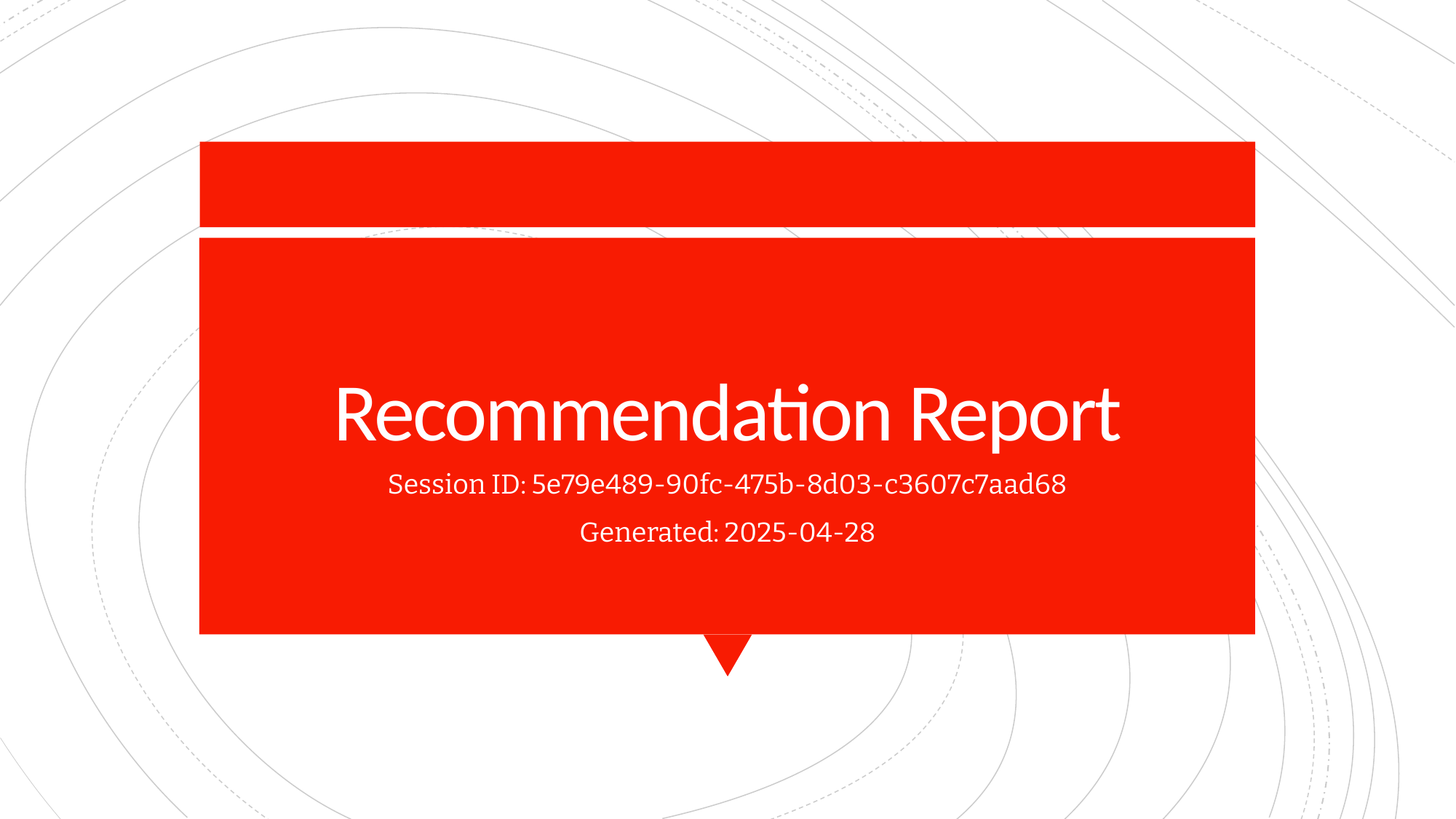

# Recommendation Report
Session ID: 5e79e489-90fc-475b-8d03-c3607c7aad68
Generated: 2025-04-28